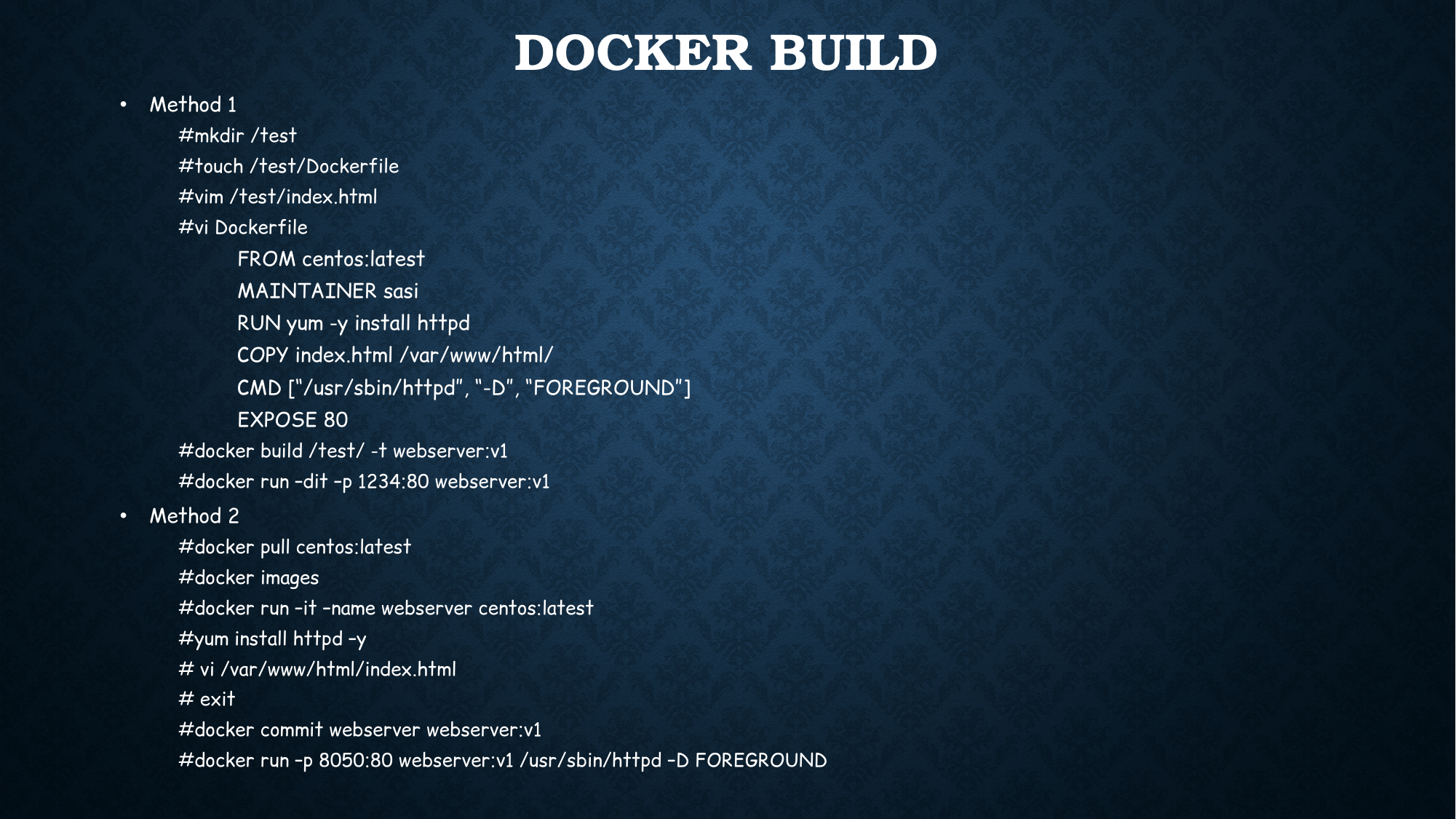

# Docker build
Method 1
#mkdir /test
#touch /test/Dockerfile
#vim /test/index.html
#vi Dockerfile
FROM centos:latest
MAINTAINER sasi
RUN yum -y install httpd
COPY index.html /var/www/html/
CMD [“/usr/sbin/httpd”, “-D”, “FOREGROUND”]
EXPOSE 80
#docker build /test/ -t webserver:v1
#docker run –dit –p 1234:80 webserver:v1
Method 2
#docker pull centos:latest
#docker images
#docker run –it –name webserver centos:latest
#yum install httpd –y
# vi /var/www/html/index.html
# exit
#docker commit webserver webserver:v1
#docker run –p 8050:80 webserver:v1 /usr/sbin/httpd –D FOREGROUND